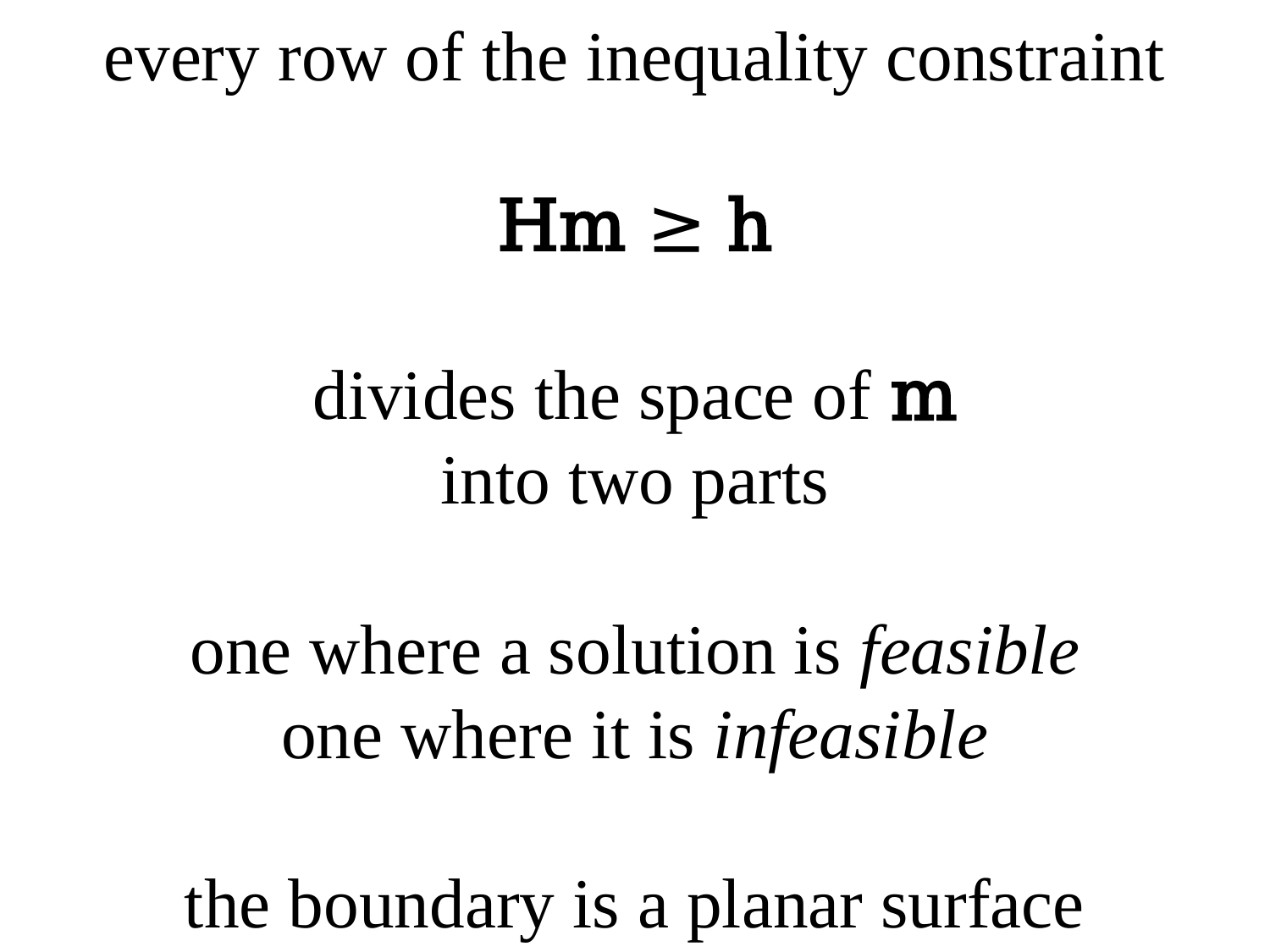

every row of the inequality constraint
Hm ≥ h

divides the space of m
into two parts

one where a solution is feasible
one where it is infeasible

the boundary is a planar surface